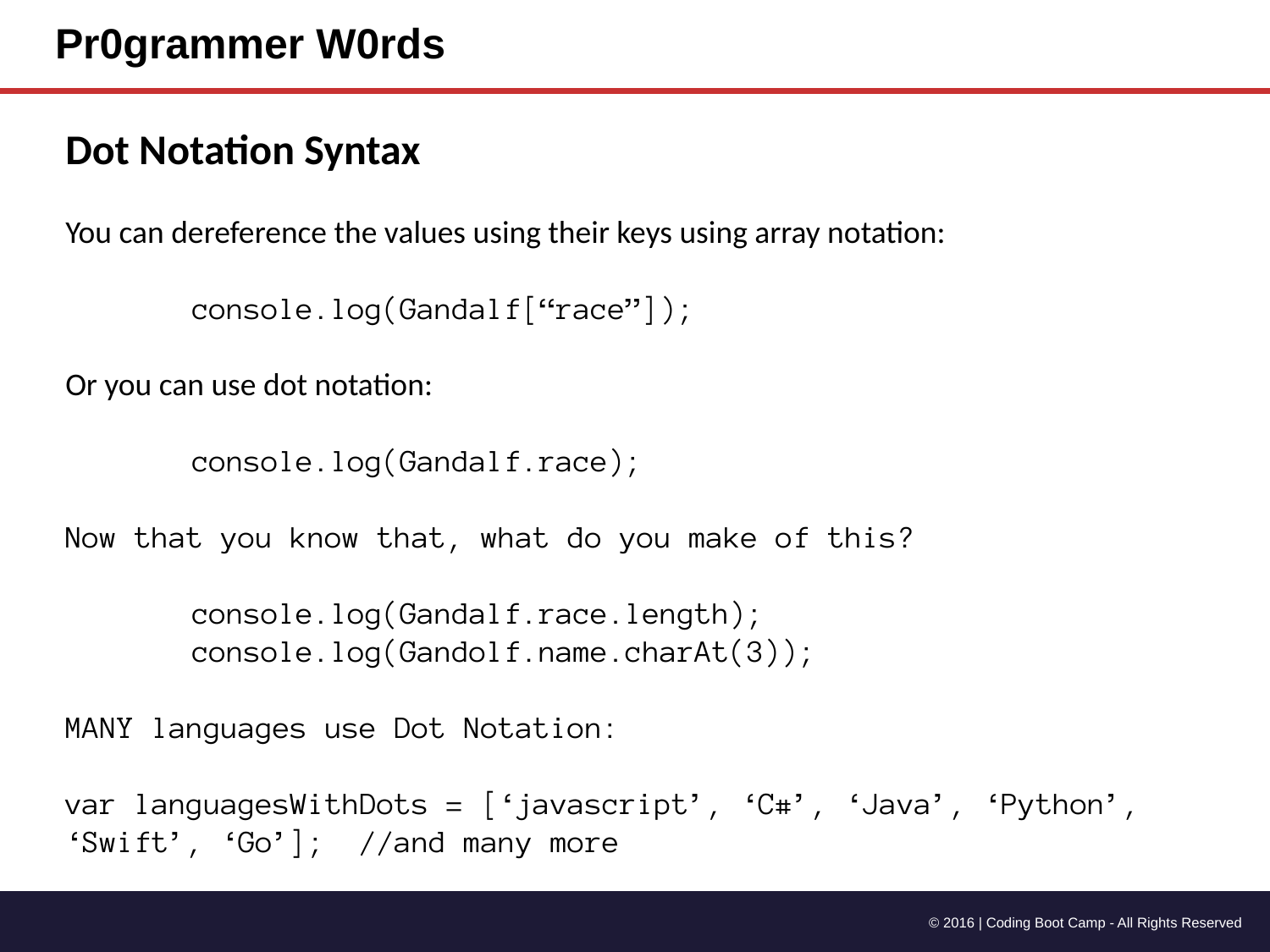

# Pr0grammer W0rds
Dot Notation Syntax

You can dereference the values using their keys using array notation:

	console.log(Gandalf[“race”]);

Or you can use dot notation:

	console.log(Gandalf.race);

Now that you know that, what do you make of this?

	console.log(Gandalf.race.length);
	console.log(Gandolf.name.charAt(3));

MANY languages use Dot Notation:

var languagesWithDots = [‘javascript’, ‘C#’, ‘Java’, ‘Python’, ‘Swift’, ‘Go’];  //and many more